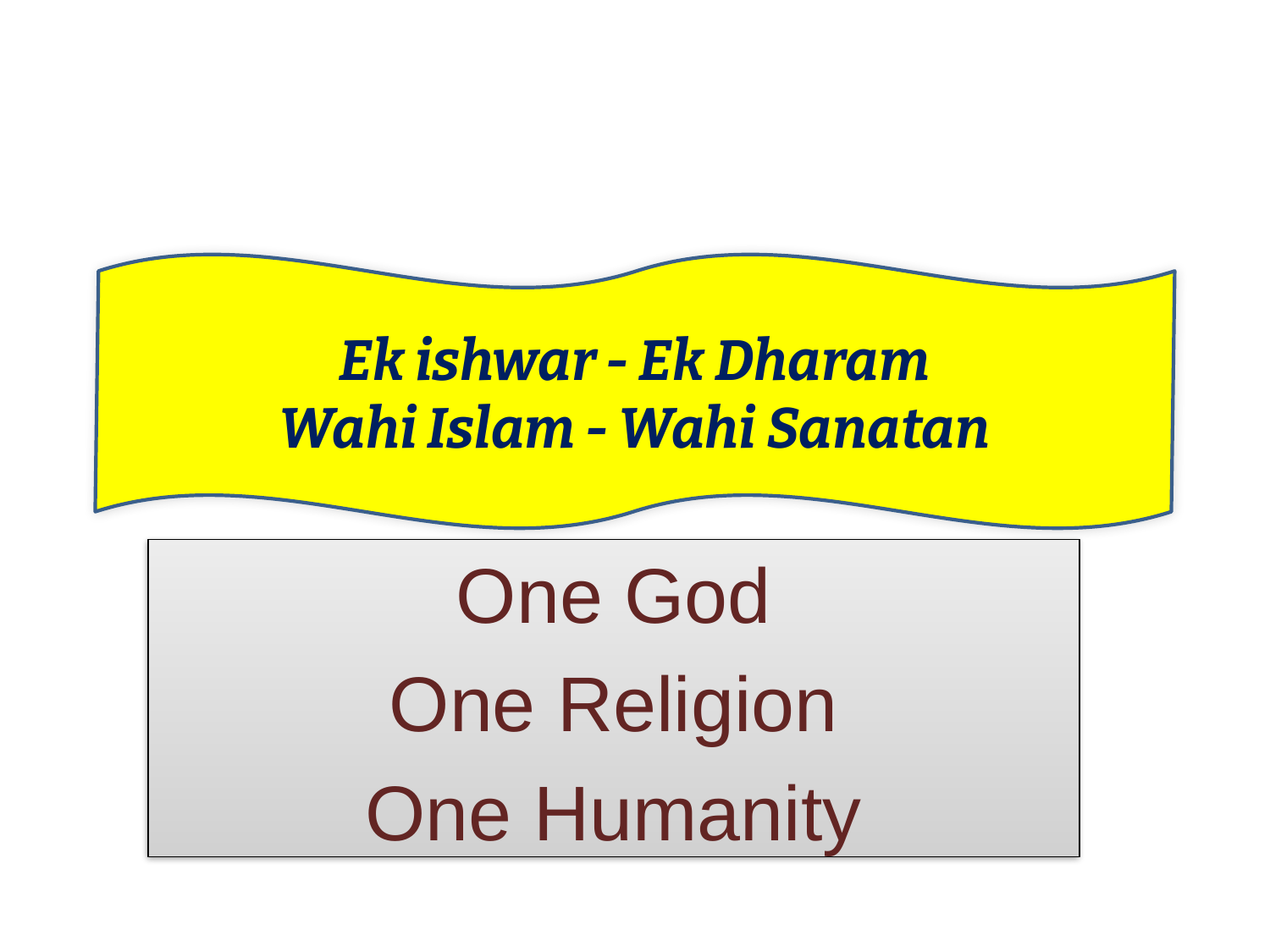

Ek ishwar - Ek Dharam
Wahi Islam - Wahi Sanatan
#
One God
One Religion
One Humanity